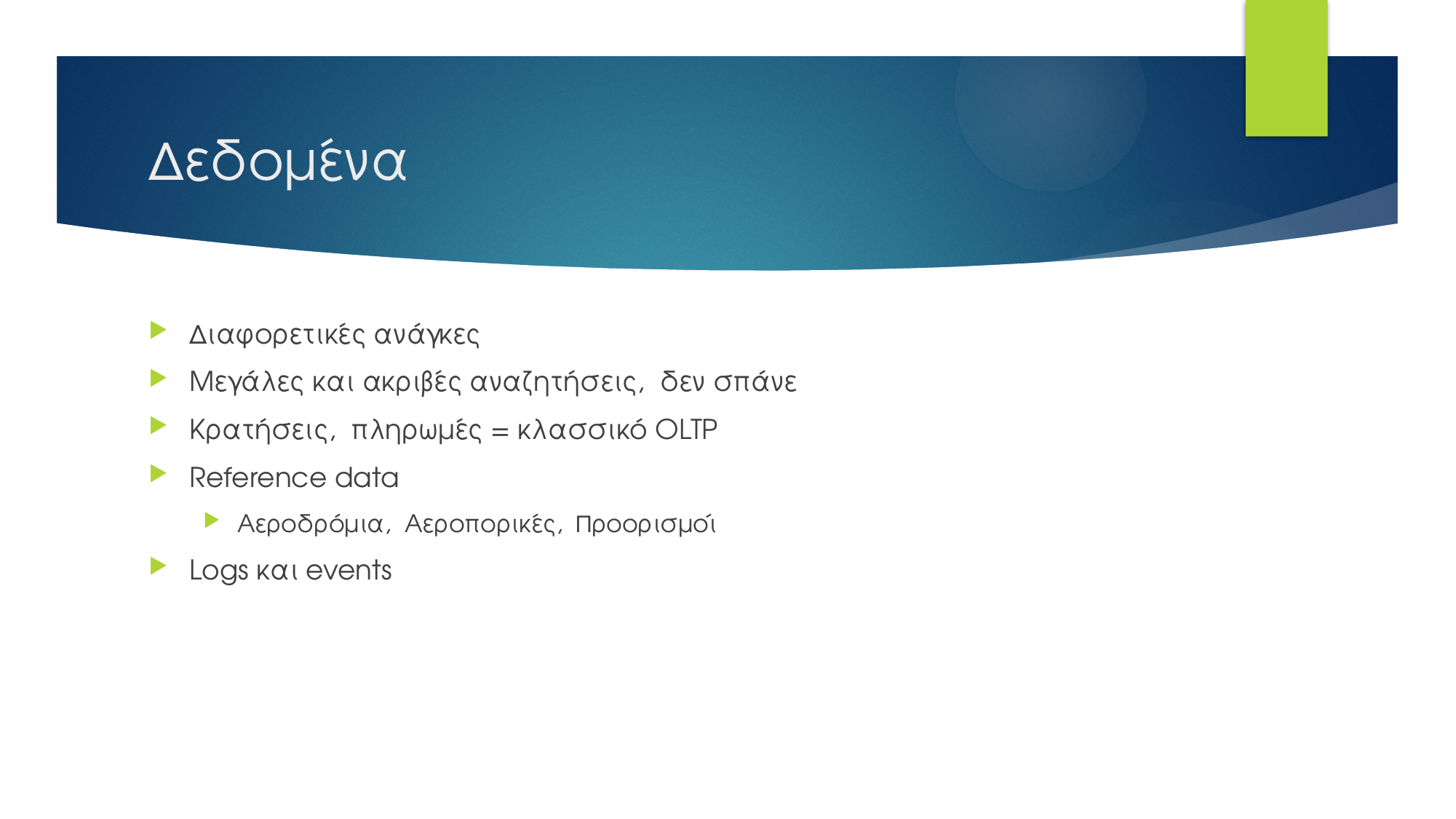

# Δεδομένα
Διαφορετικές ανάγκες
Μεγάλες και ακριβές αναζητήσεις,  δεν σπάνε
Κρατήσεις,  πληρωμές = κλασσικό OLTP
Reference data
Αεροδρόμια,  Αεροπορικές,  Προορισμοί
Logs και events